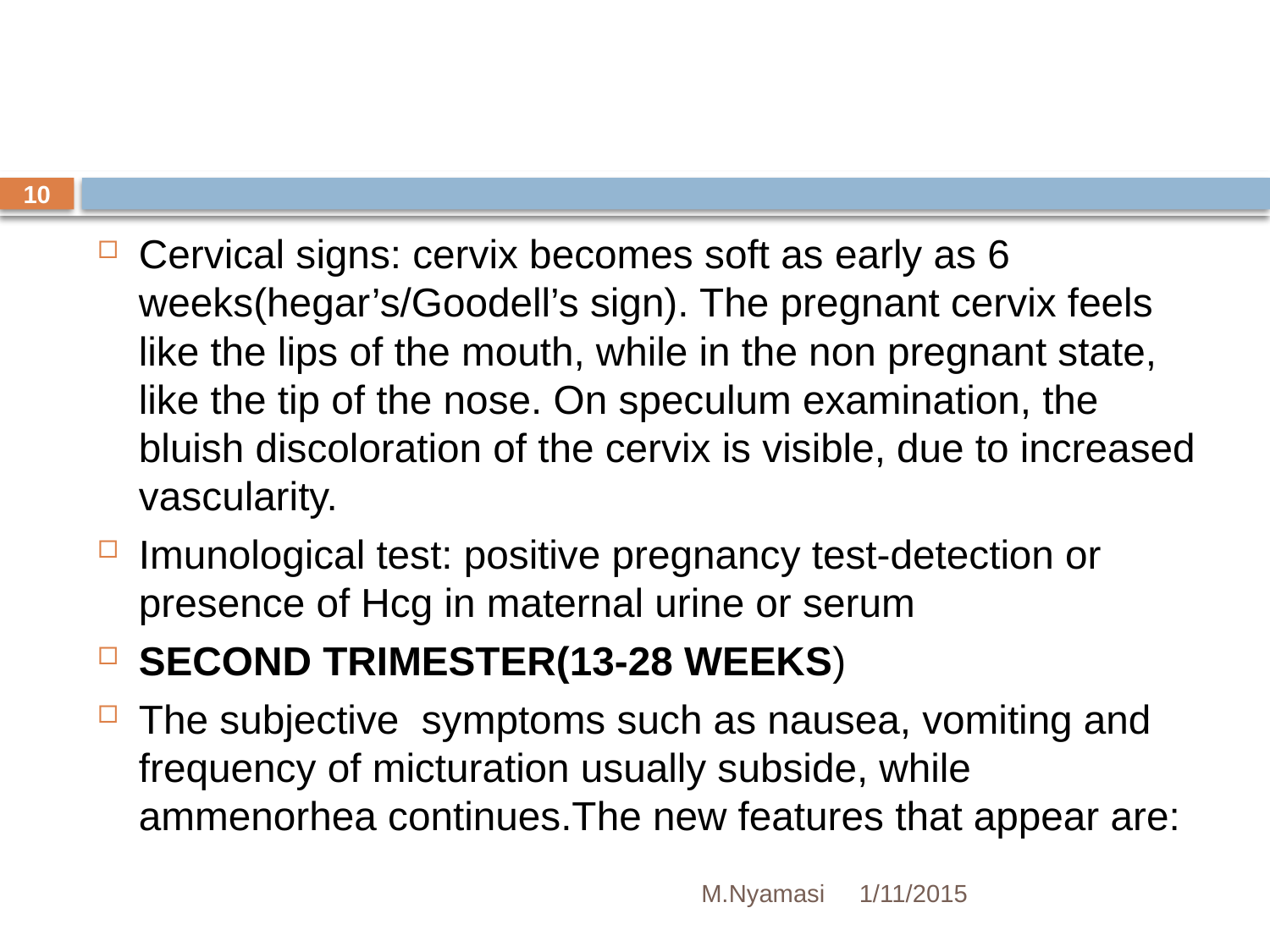

#
10
Cervical signs: cervix becomes soft as early as 6 weeks(hegar’s/Goodell’s sign). The pregnant cervix feels like the lips of the mouth, while in the non pregnant state, like the tip of the nose. On speculum examination, the bluish discoloration of the cervix is visible, due to increased vascularity.
Imunological test: positive pregnancy test-detection or presence of Hcg in maternal urine or serum
SECOND TRIMESTER(13-28 WEEKS)
The subjective  symptoms such as nausea, vomiting and frequency of micturation usually subside, while ammenorhea continues.The new features that appear are:
M.Nyamasi
1/11/2015